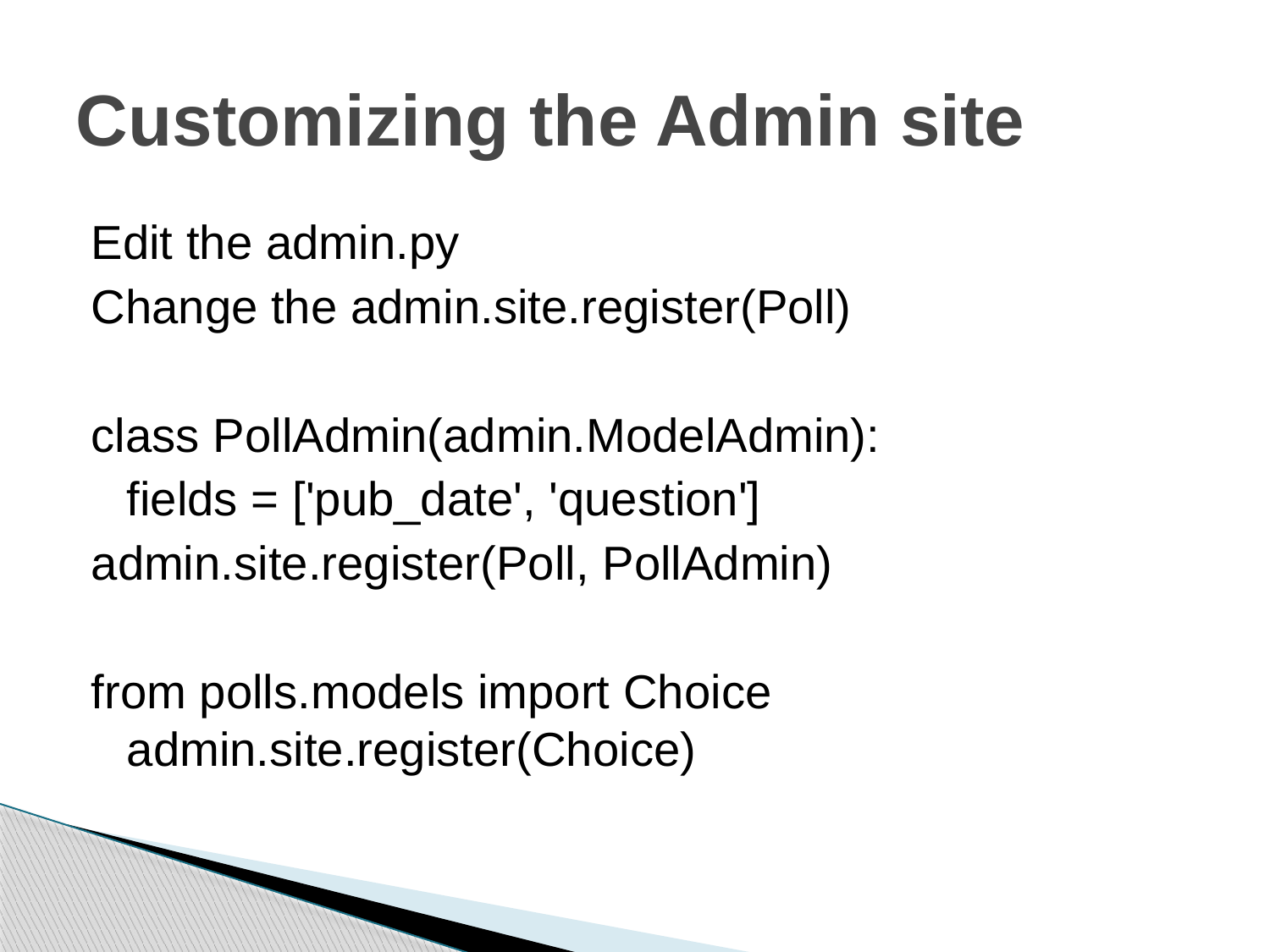

# Customizing the Admin site
Edit the admin.py
Change the admin.site.register(Poll)

class PollAdmin(admin.ModelAdmin):
	fields = ['pub_date', 'question']
admin.site.register(Poll, PollAdmin)

from polls.models import Choice admin.site.register(Choice)